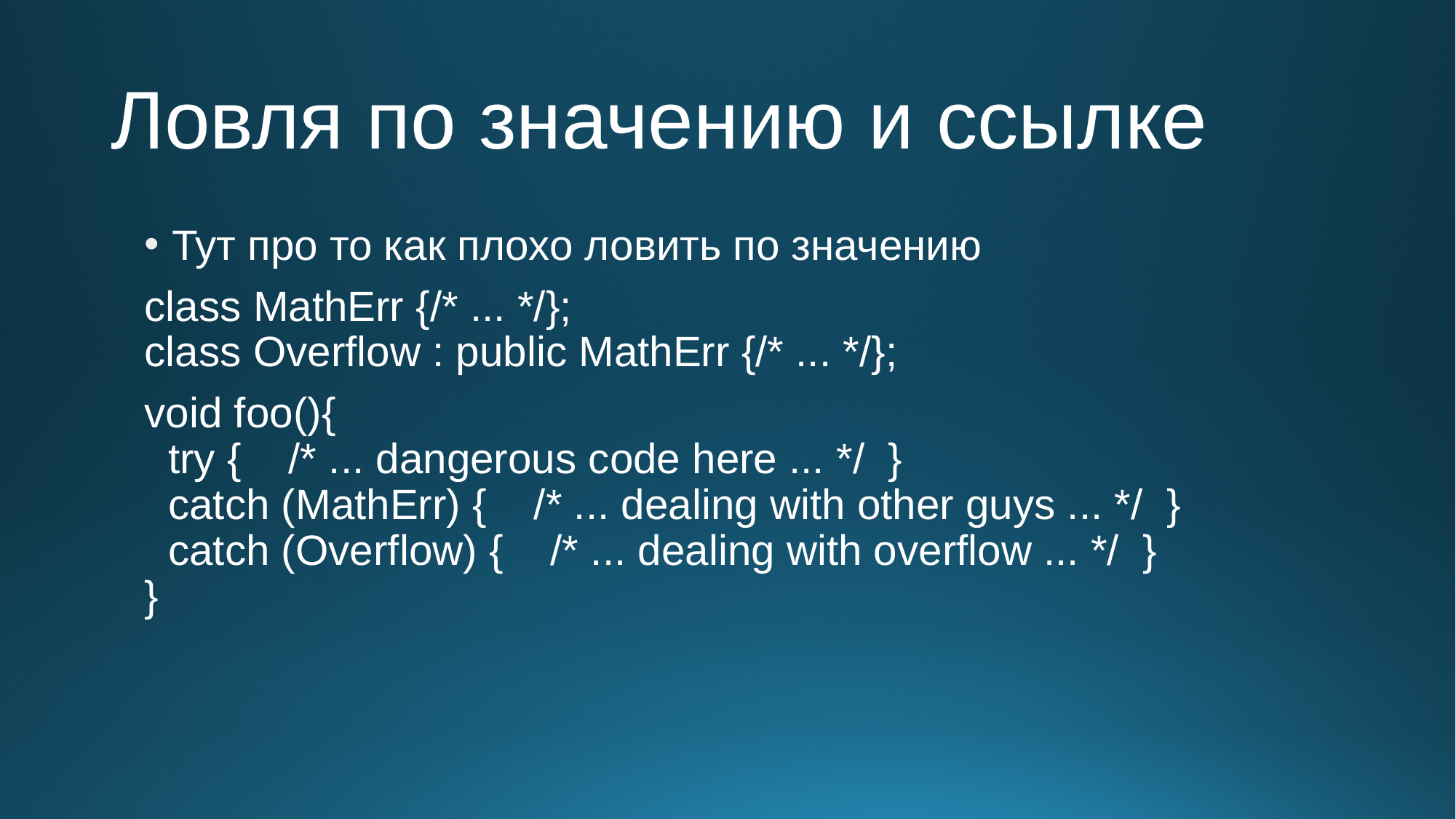

# Ловля по значению и ссылке
Тут про то как плохо ловить по значению
class MathErr {/* ... */};
class Overflow : public MathErr {/* ... */};
void foo(){
  try {    /* ... dangerous code here ... */  }
  catch (MathErr) {    /* ... dealing with other guys ... */  }
  catch (Overflow) {    /* ... dealing with overflow ... */  }
}